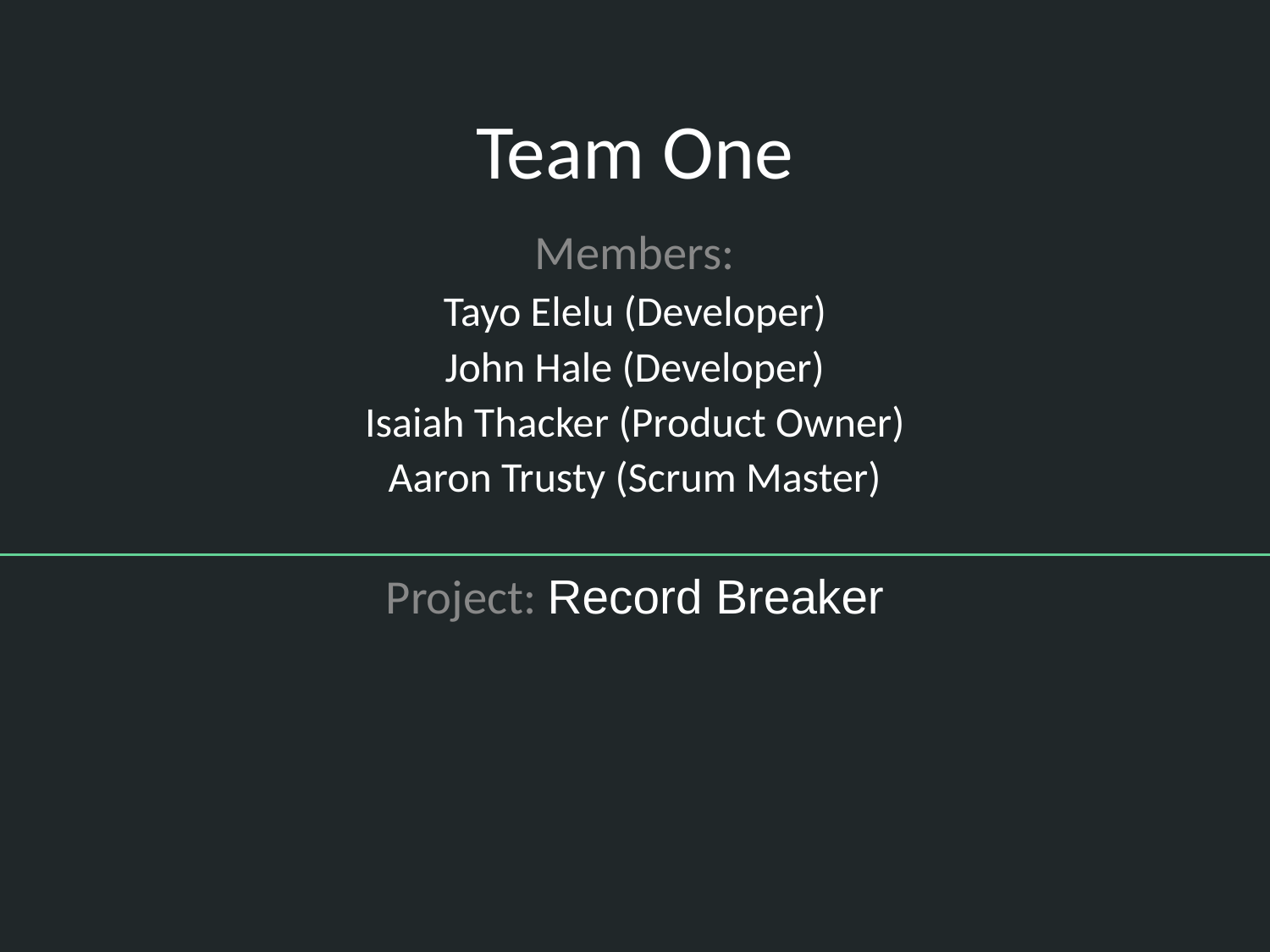

# Team One
Members:
Tayo Elelu (Developer)
John Hale (Developer)
Isaiah Thacker (Product Owner)
Aaron Trusty (Scrum Master)

Project: Record Breaker